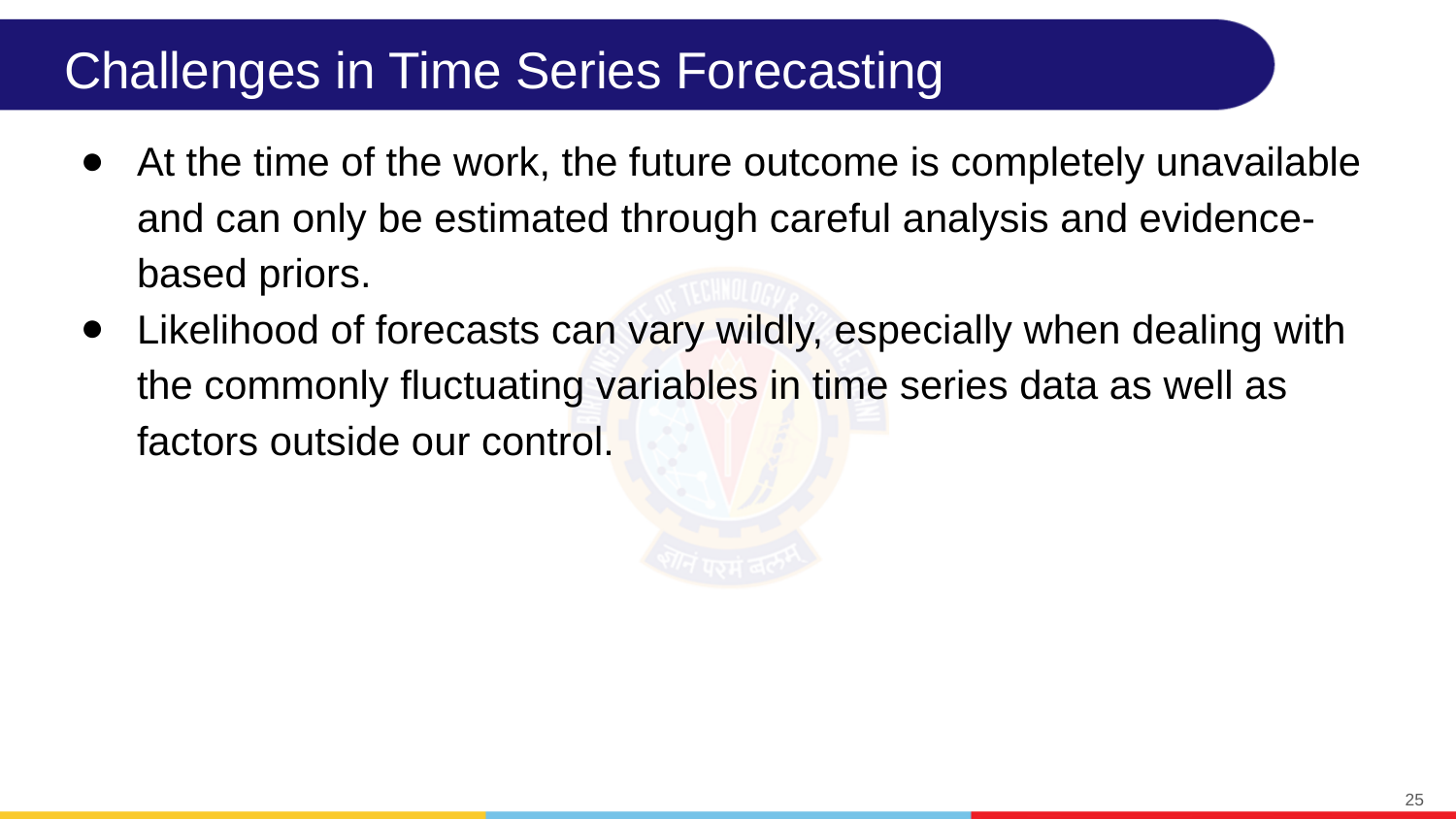

# Challenges in Time Series Forecasting
At the time of the work, the future outcome is completely unavailable and can only be estimated through careful analysis and evidence-based priors.
Likelihood of forecasts can vary wildly, especially when dealing with the commonly fluctuating variables in time series data as well as factors outside our control.

25